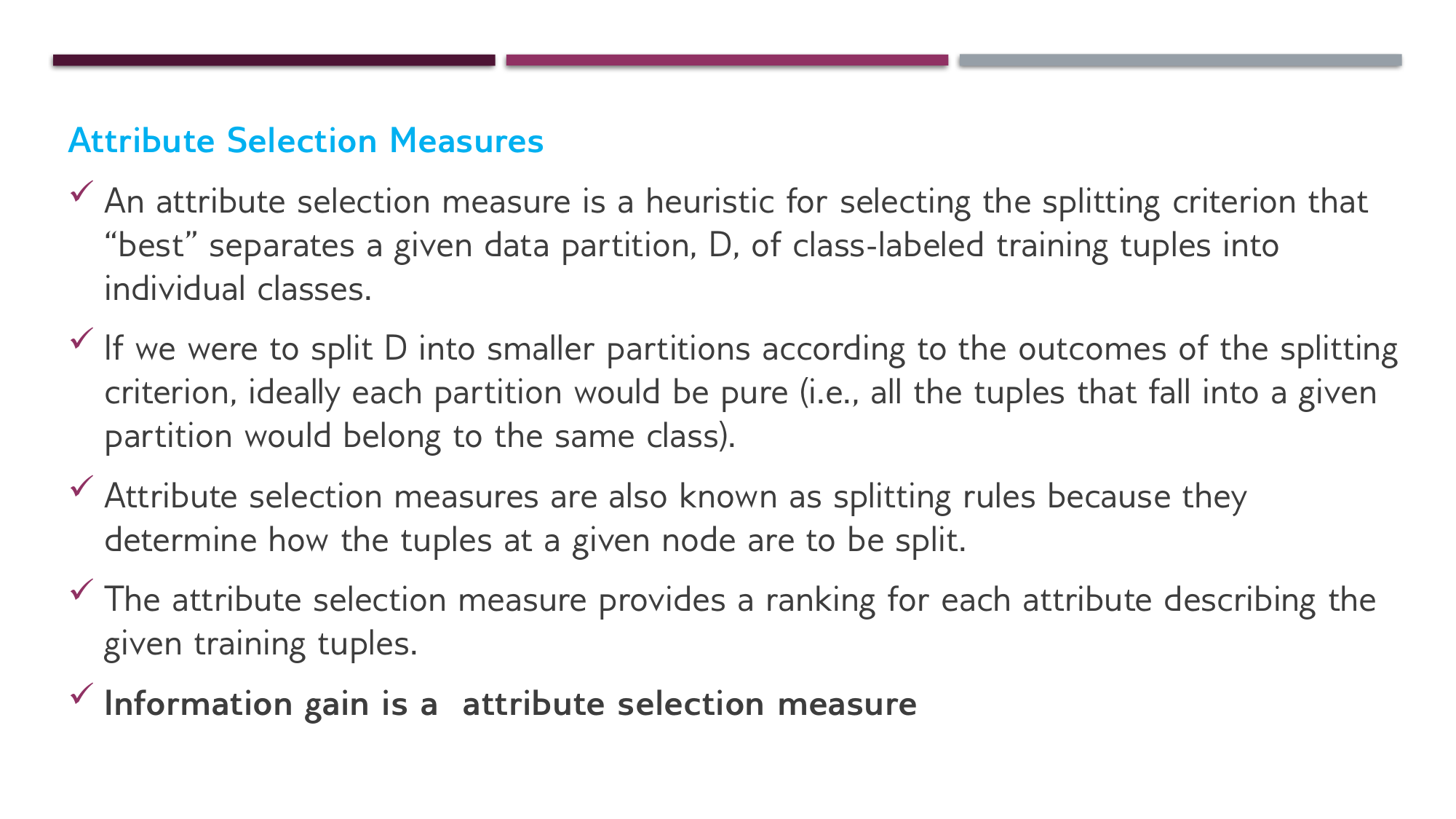

Attribute Selection Measures
An attribute selection measure is a heuristic for selecting the splitting criterion that “best” separates a given data partition, D, of class-labeled training tuples into individual classes.
If we were to split D into smaller partitions according to the outcomes of the splitting criterion, ideally each partition would be pure (i.e., all the tuples that fall into a given partition would belong to the same class).
Attribute selection measures are also known as splitting rules because they determine how the tuples at a given node are to be split.
The attribute selection measure provides a ranking for each attribute describing the given training tuples.
Information gain is a  attribute selection measure